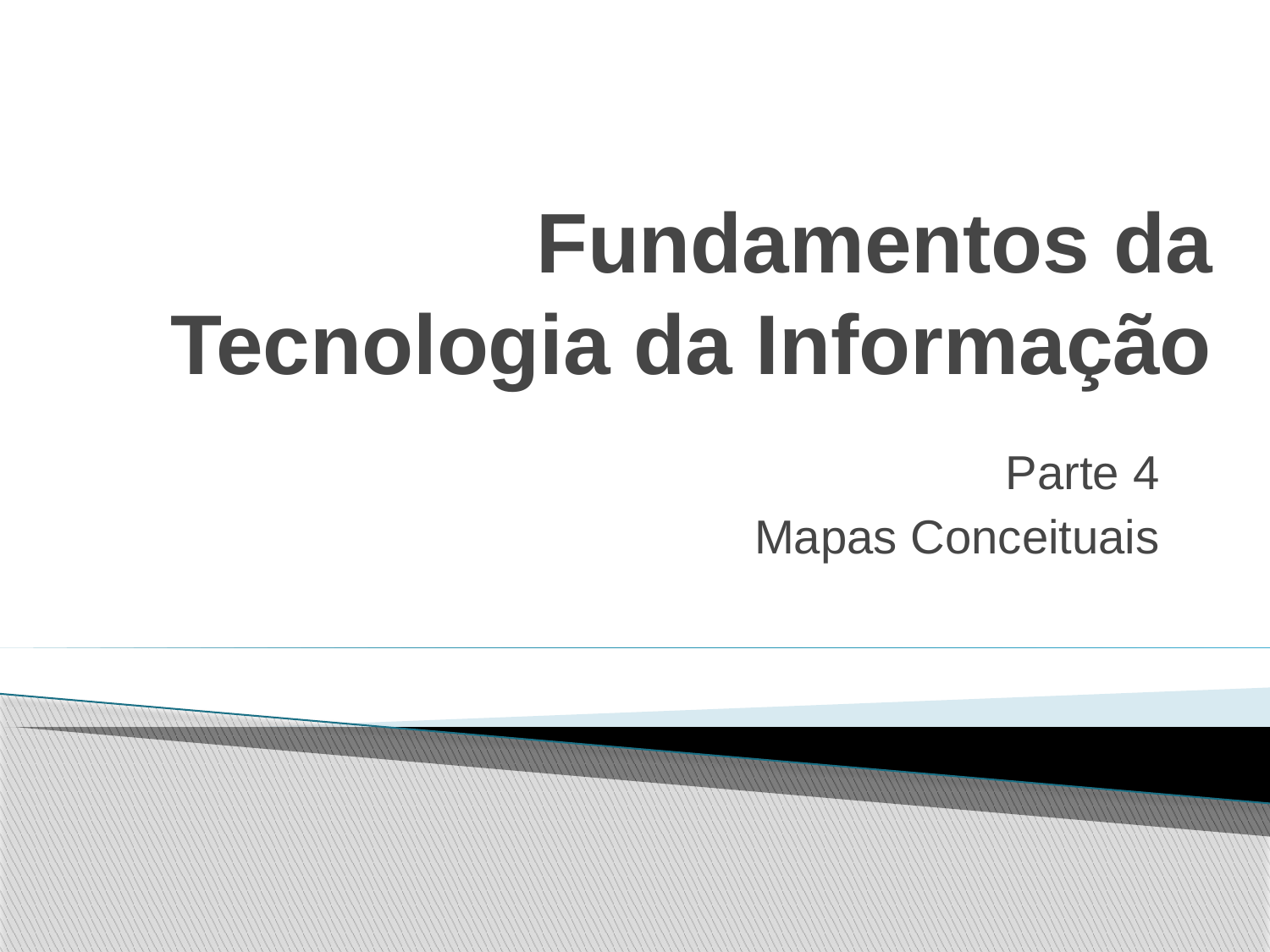

# Fundamentos da Tecnologia da Informação
Parte 4
Mapas Conceituais